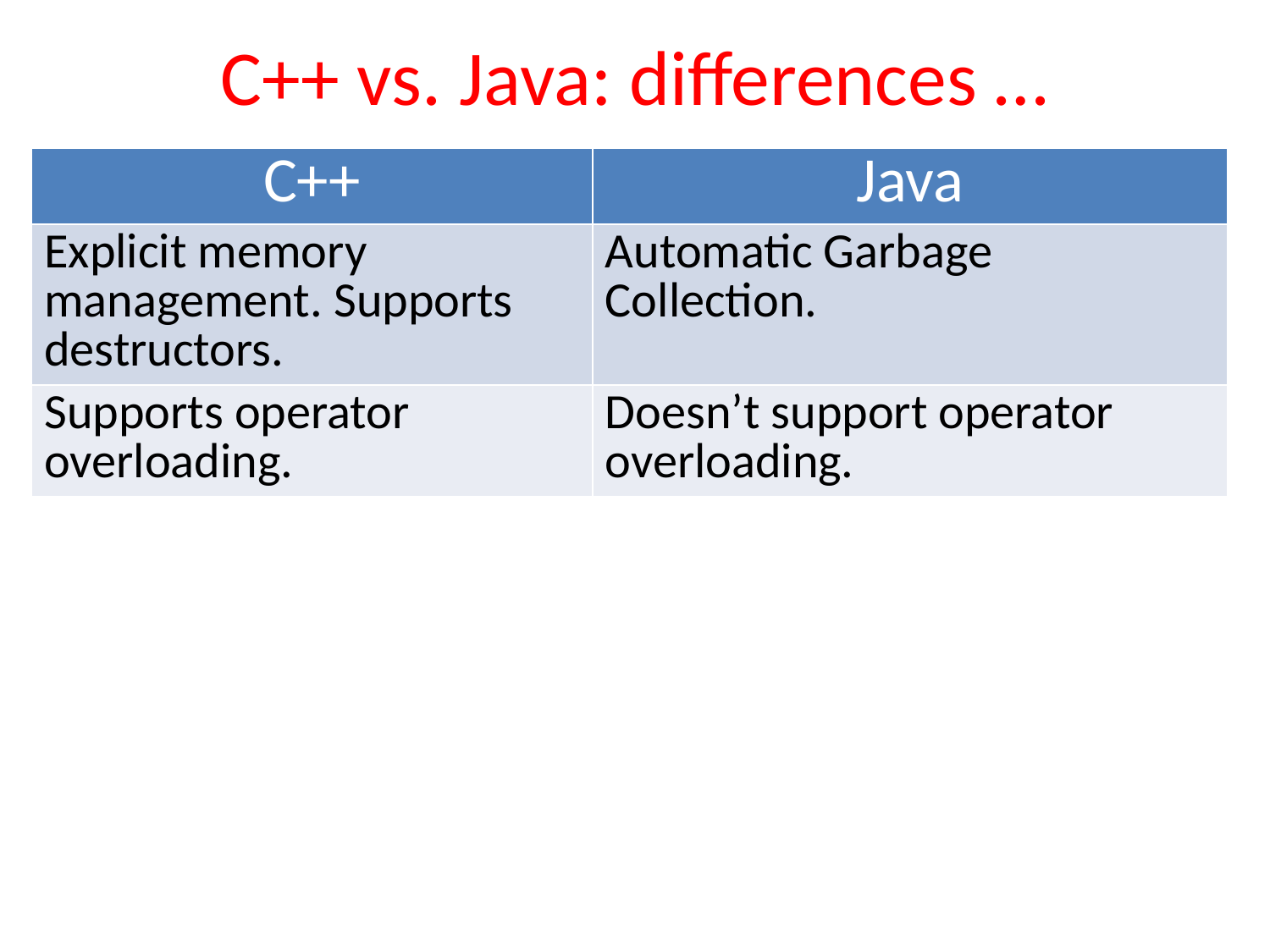

# C++ vs. Java: differences …
| C++ | Java |
| --- | --- |
| Explicit memory management. Supports destructors. | Automatic Garbage Collection. |
| Supports operator overloading. | Doesn’t support operator overloading. |